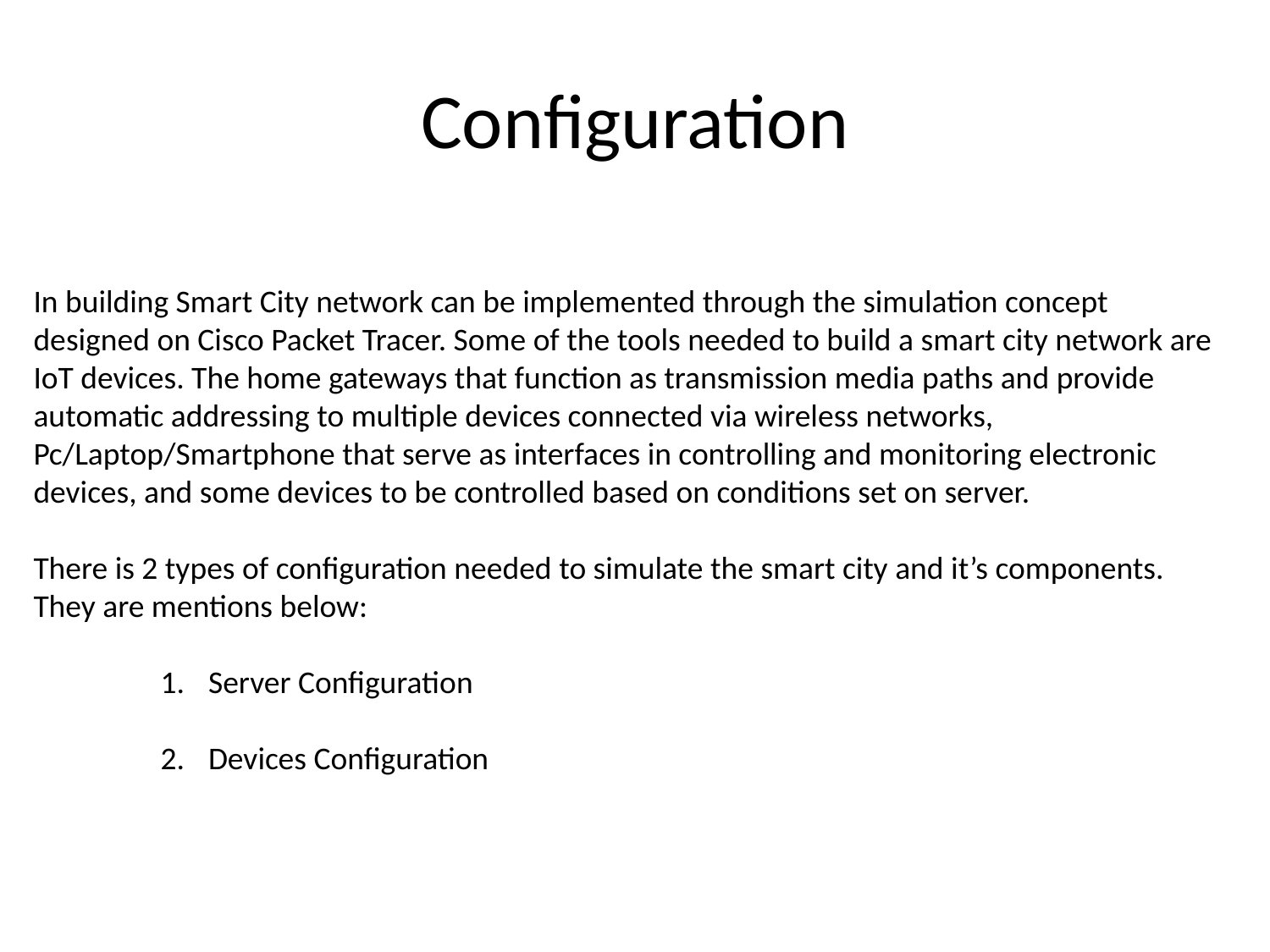

# Configuration
In building Smart City network can be implemented through the simulation concept designed on Cisco Packet Tracer. Some of the tools needed to build a smart city network are IoT devices. The home gateways that function as transmission media paths and provide automatic addressing to multiple devices connected via wireless networks, Pc/Laptop/Smartphone that serve as interfaces in controlling and monitoring electronic devices, and some devices to be controlled based on conditions set on server.

There is 2 types of configuration needed to simulate the smart city and it’s components. They are mentions below:

Server Configuration

Devices Configuration